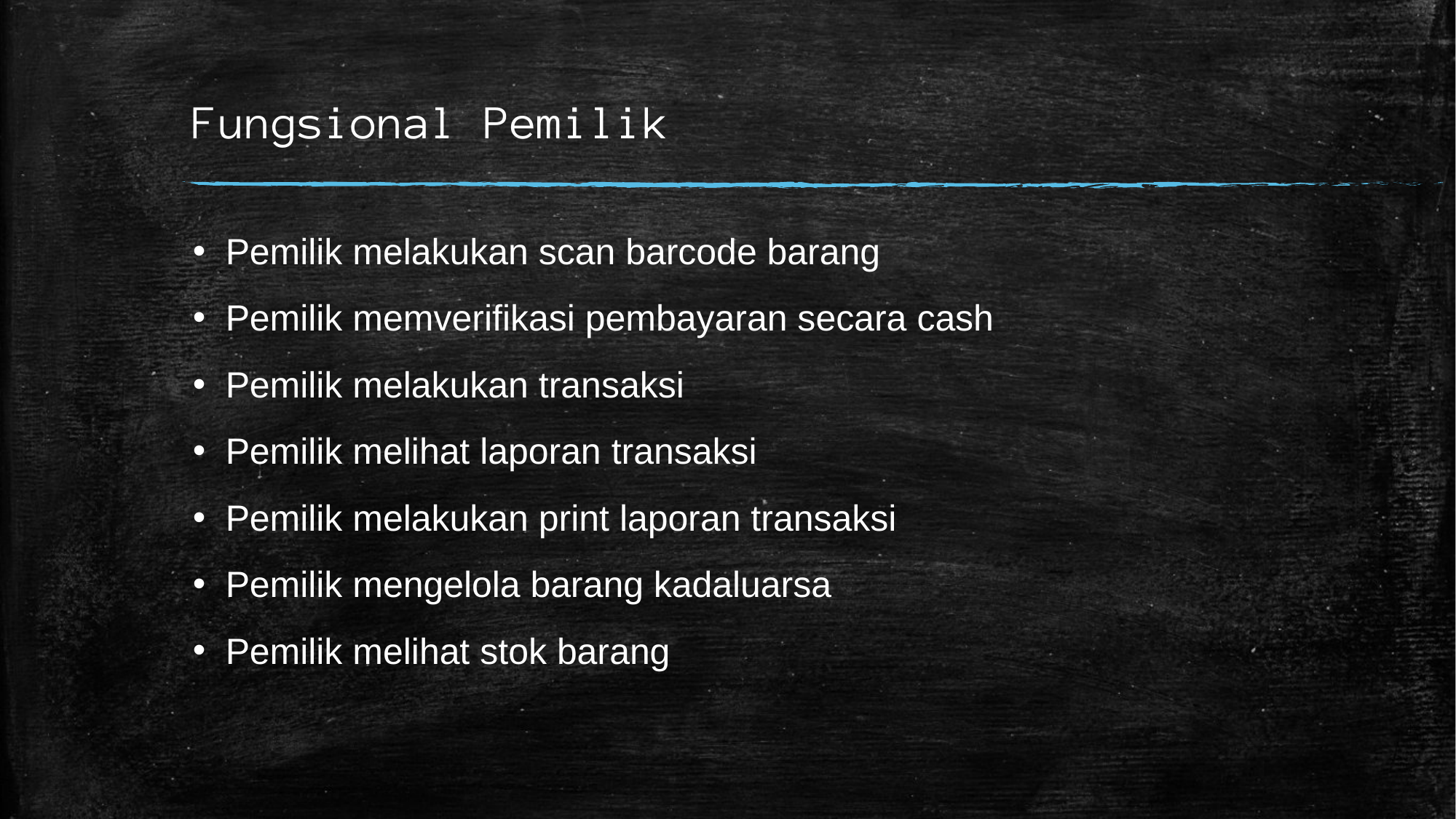

# Fungsional Pemilik
Pemilik melakukan scan barcode barang
Pemilik memverifikasi pembayaran secara cash
Pemilik melakukan transaksi
Pemilik melihat laporan transaksi
Pemilik melakukan print laporan transaksi
Pemilik mengelola barang kadaluarsa
Pemilik melihat stok barang